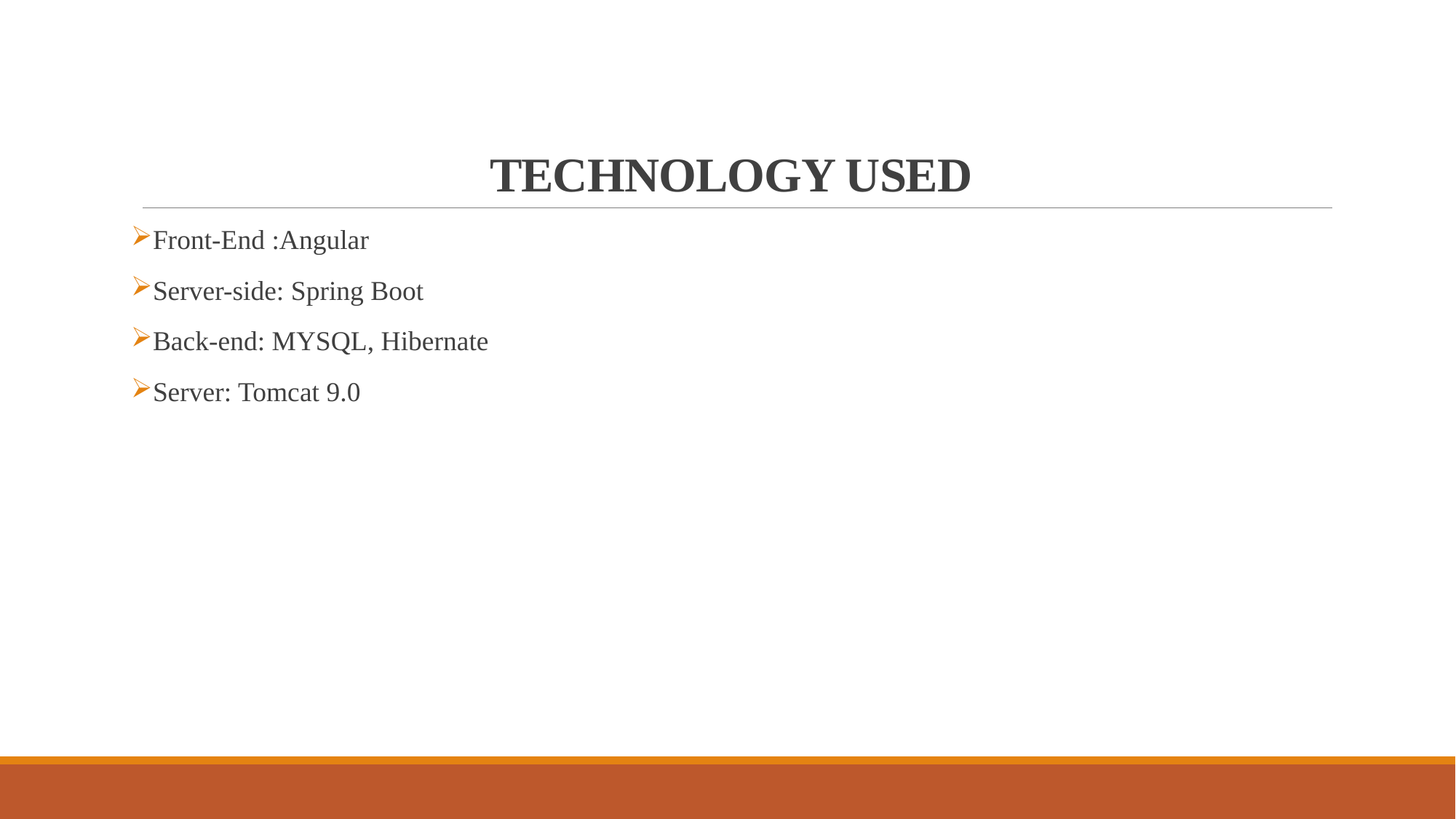

# TECHNOLOGY USED
Front-End :Angular
Server-side: Spring Boot
Back-end: MYSQL, Hibernate
Server: Tomcat 9.0